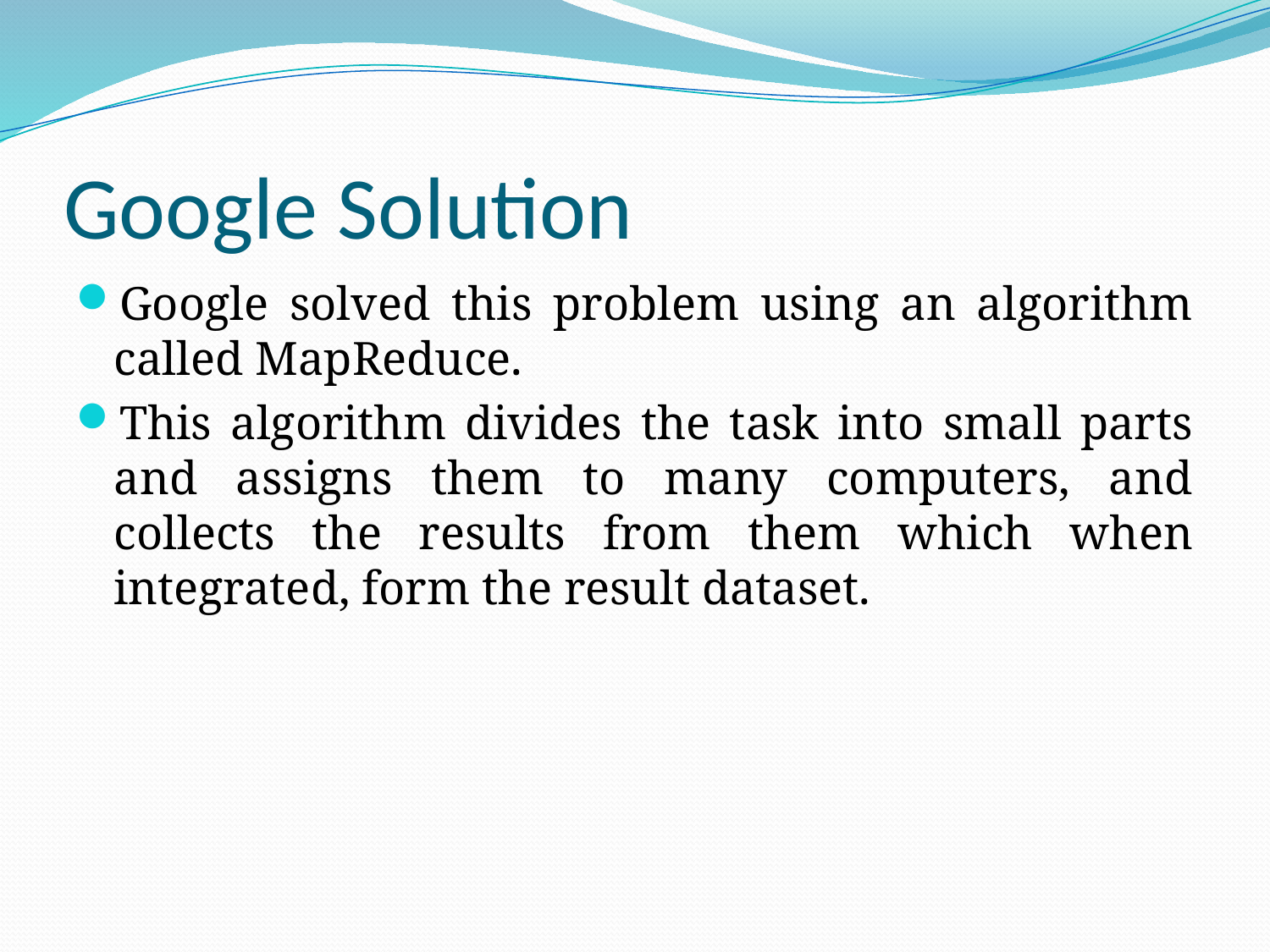

# Google Solution
Google solved this problem using an algorithm called MapReduce.
This algorithm divides the task into small parts and assigns them to many computers, and collects the results from them which when integrated, form the result dataset.